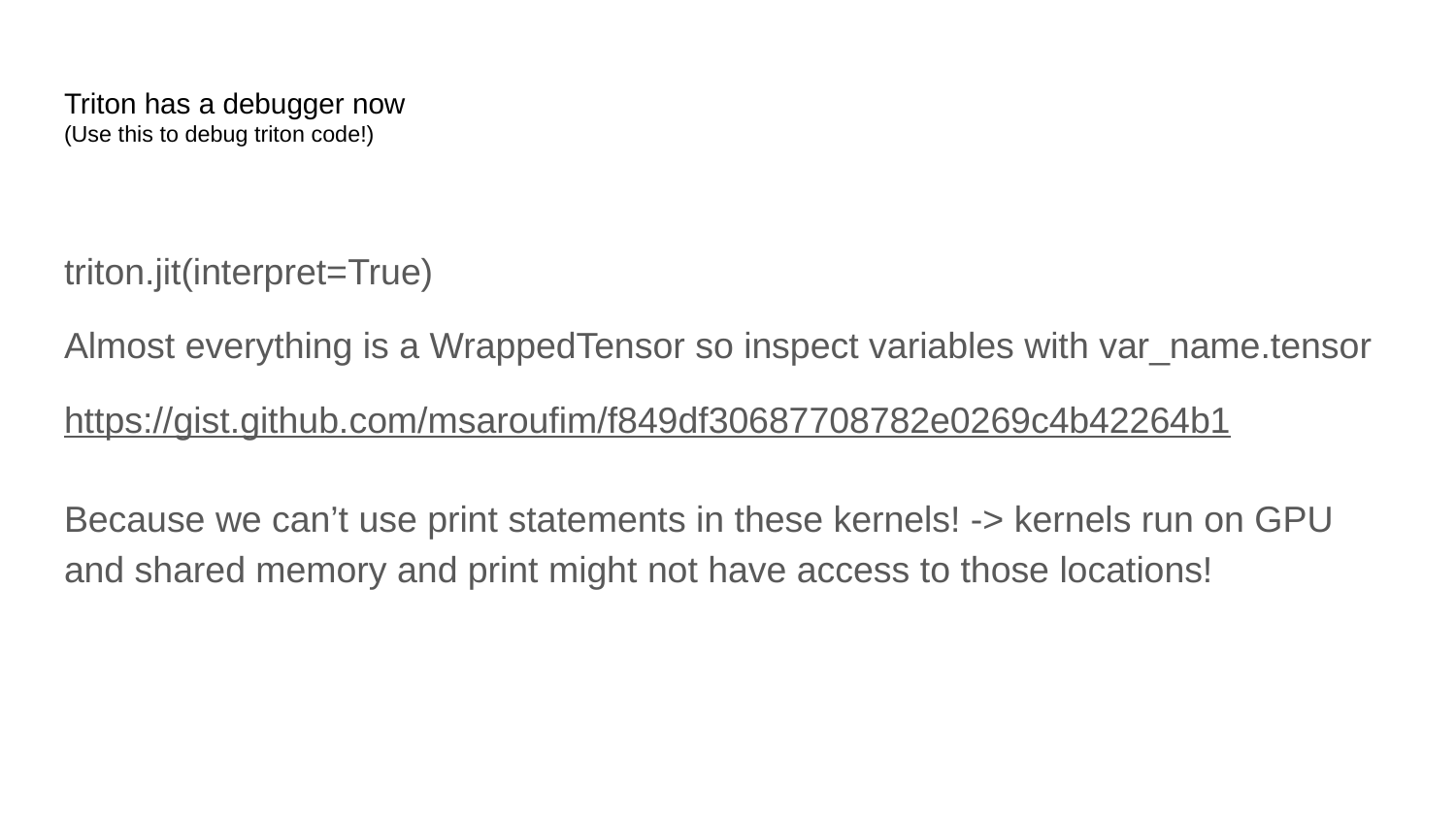

# Triton has a debugger now (Use this to debug triton code!)

triton.jit(interpret=True)
Almost everything is a WrappedTensor so inspect variables with var_name.tensor
https://gist.github.com/msaroufim/f849df30687708782e0269c4b42264b1
Because we can’t use print statements in these kernels! -> kernels run on GPU and shared memory and print might not have access to those locations!